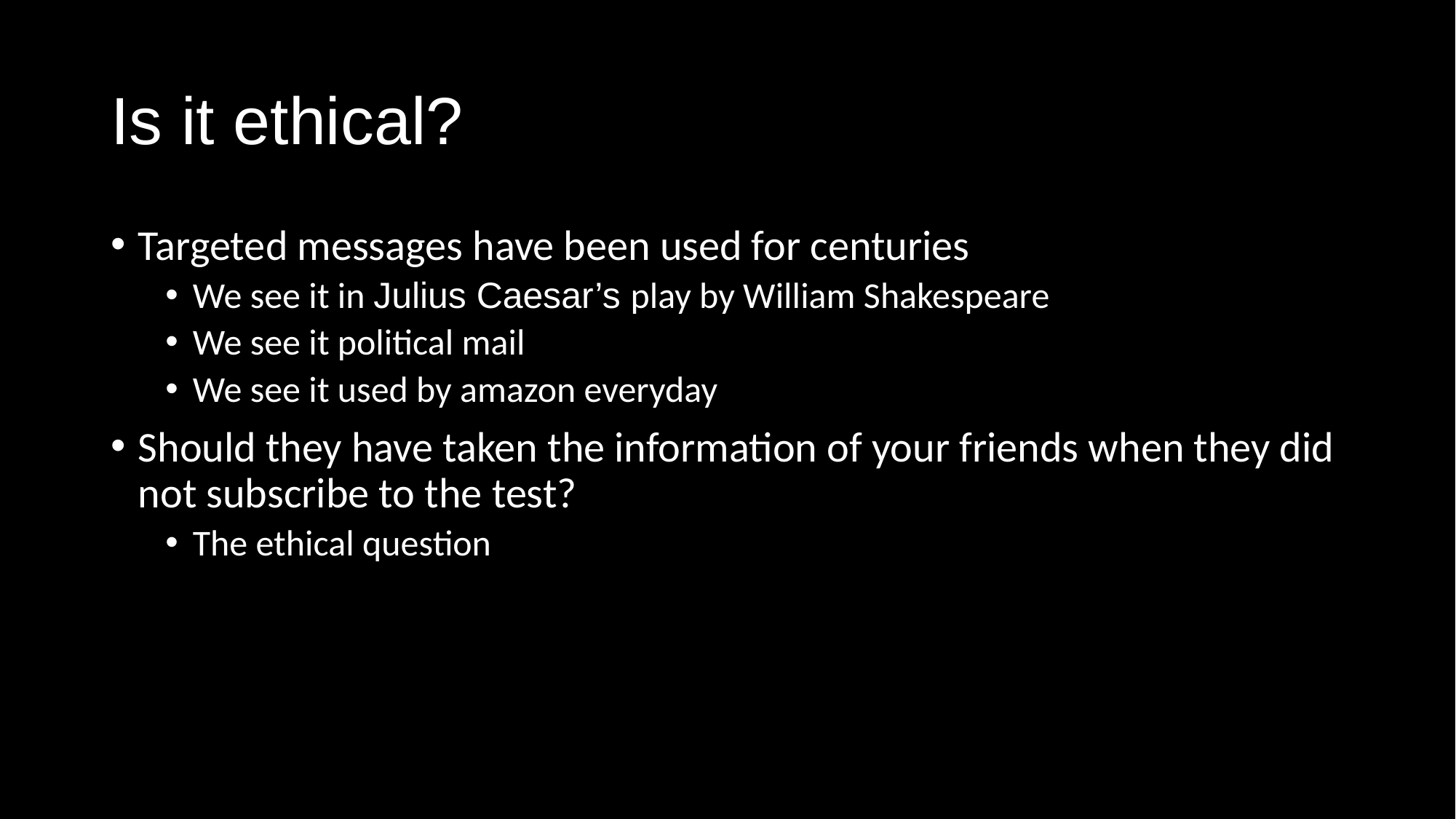

# Is it ethical?
Targeted messages have been used for centuries
We see it in Julius Caesar’s play by William Shakespeare
We see it political mail
We see it used by amazon everyday
Should they have taken the information of your friends when they did not subscribe to the test?
The ethical question